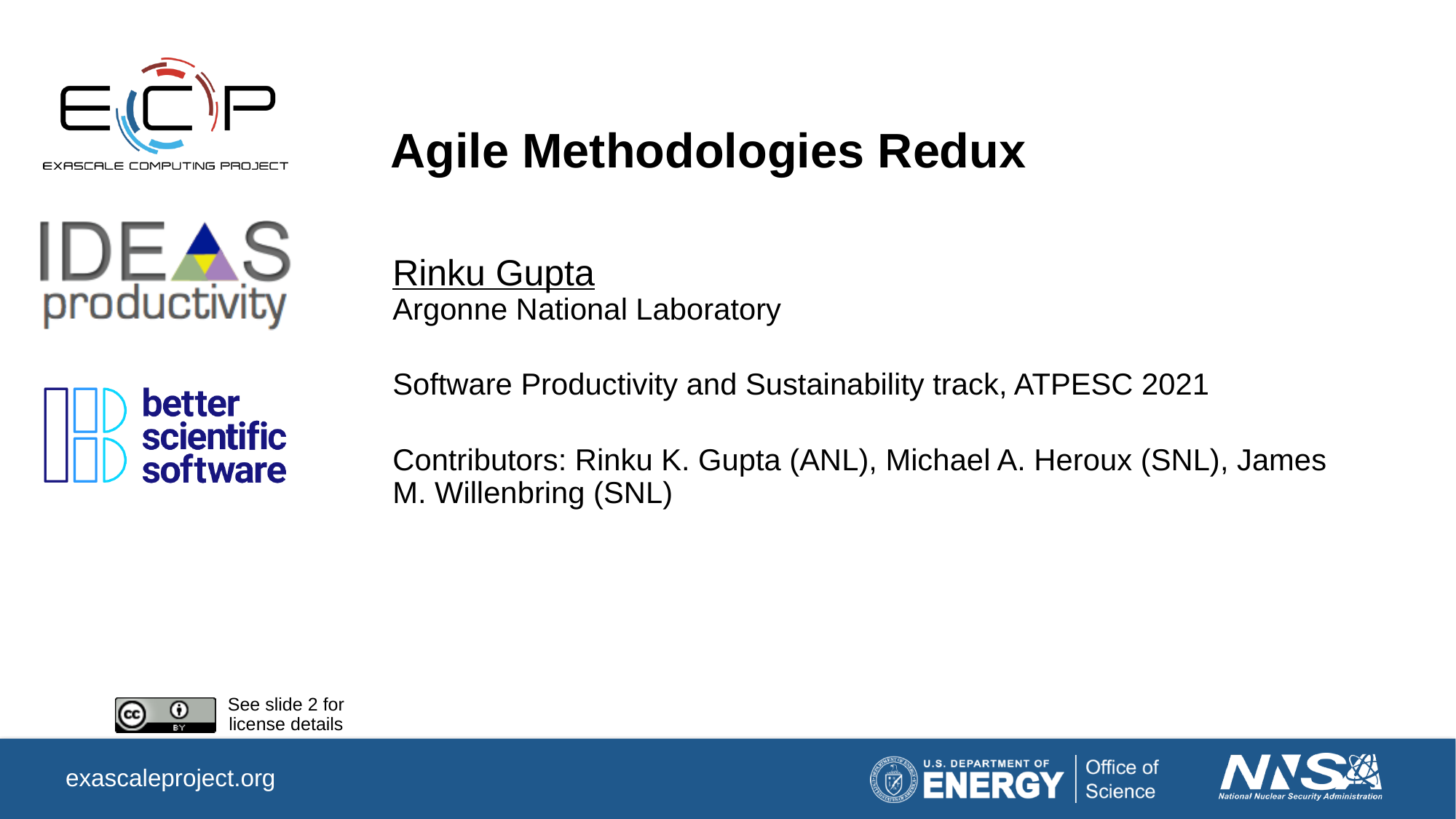

# Agile Methodologies Redux
Rinku Gupta
Argonne National Laboratory
Software Productivity and Sustainability track, ATPESC 2021
Contributors: Rinku K. Gupta (ANL), Michael A. Heroux (SNL), James M. Willenbring (SNL)